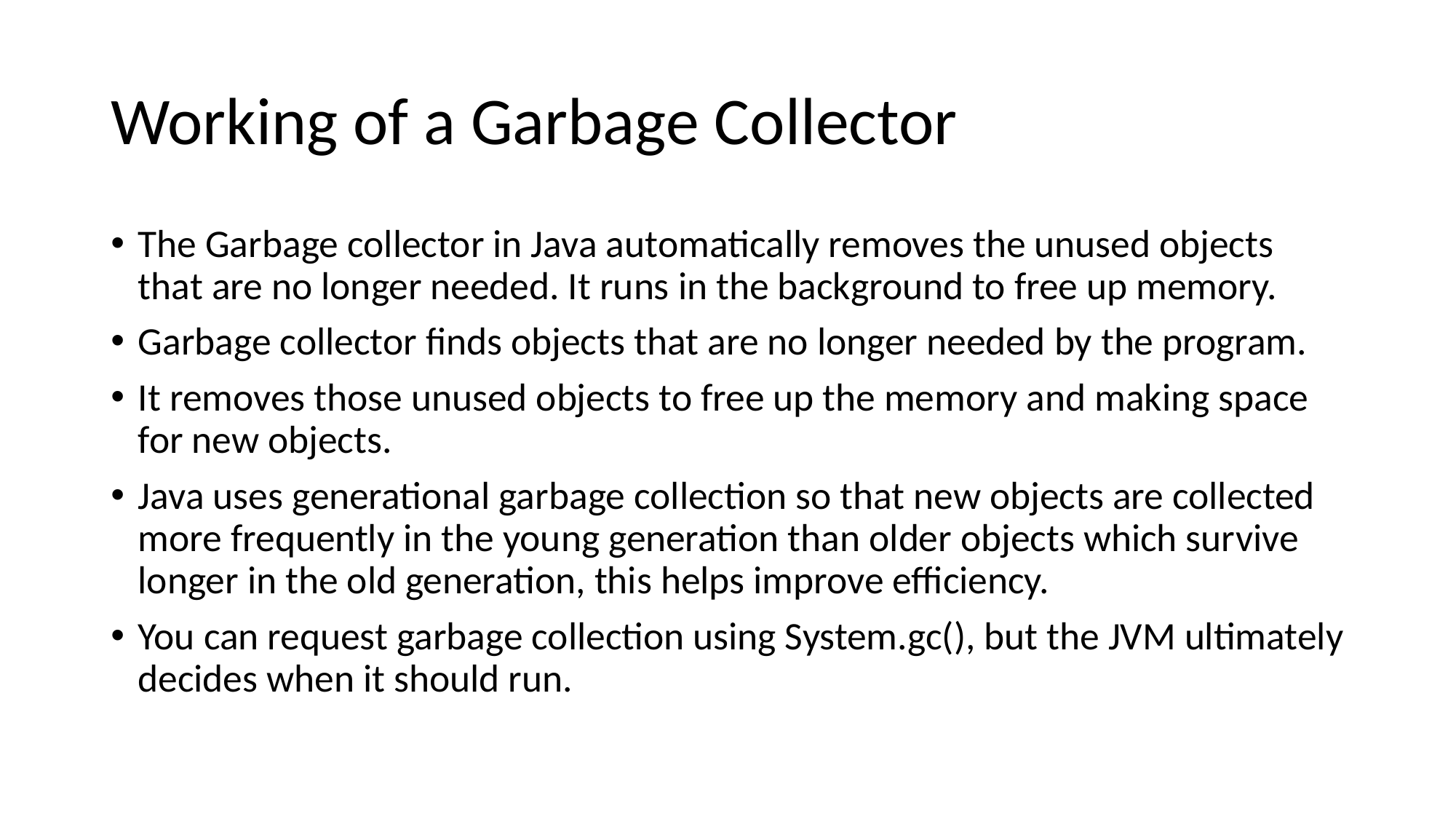

# Working of a Garbage Collector
The Garbage collector in Java automatically removes the unused objects that are no longer needed. It runs in the background to free up memory.
Garbage collector finds objects that are no longer needed by the program.
It removes those unused objects to free up the memory and making space for new objects.
Java uses generational garbage collection so that new objects are collected more frequently in the young generation than older objects which survive longer in the old generation, this helps improve efficiency.
You can request garbage collection using System.gc(), but the JVM ultimately decides when it should run.